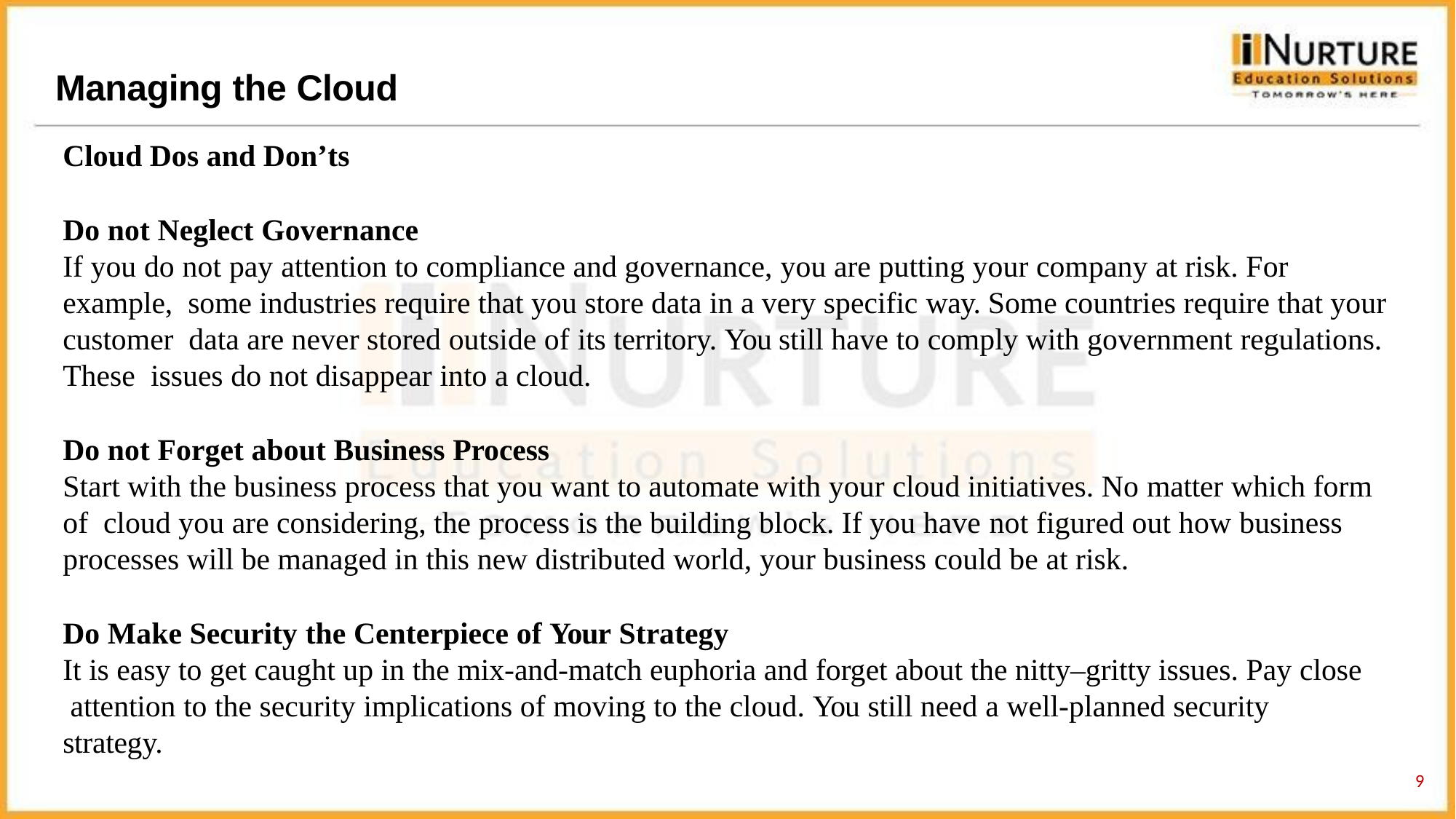

# Managing the Cloud
Cloud Dos and Don’ts

Do not Neglect Governance
If you do not pay attention to compliance and governance, you are putting your company at risk. For example,  some industries require that you store data in a very specific way. Some countries require that your customer  data are never stored outside of its territory. You still have to comply with government regulations. These  issues do not disappear into a cloud.

Do not Forget about Business Process
Start with the business process that you want to automate with your cloud initiatives. No matter which form of  cloud you are considering, the process is the building block. If you have not figured out how business  processes will be managed in this new distributed world, your business could be at risk.

Do Make Security the Centerpiece of Your Strategy
It is easy to get caught up in the mix-and-match euphoria and forget about the nitty–gritty issues. Pay close  attention to the security implications of moving to the cloud. You still need a well-planned security strategy.
9